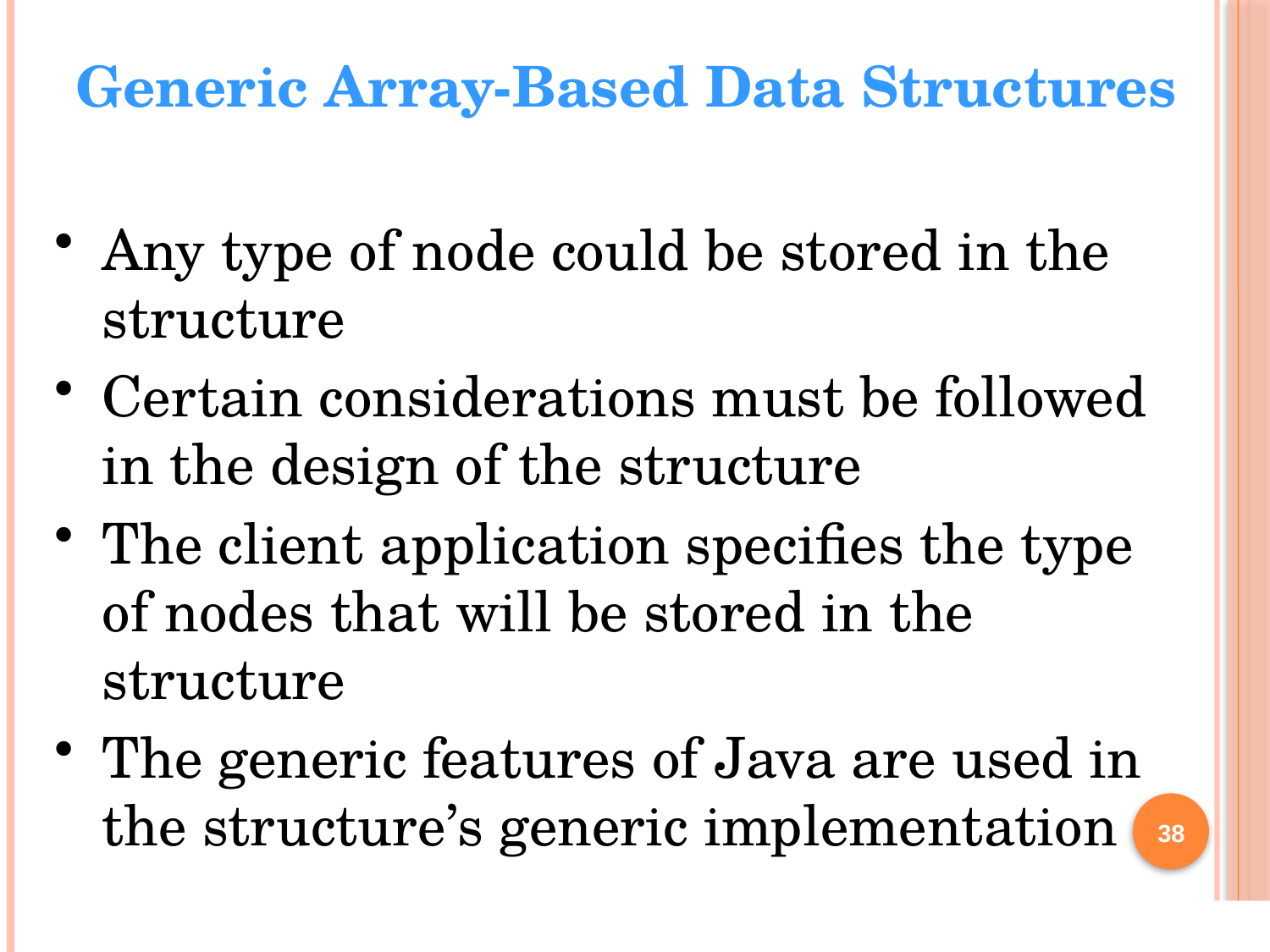

Generic Array-Based Data Structures
Any type of node could be stored in the structure
Certain considerations must be followed in the design of the structure
The client application specifies the type of nodes that will be stored in the structure
The generic features of Java are used in the structure’s generic implementation
38